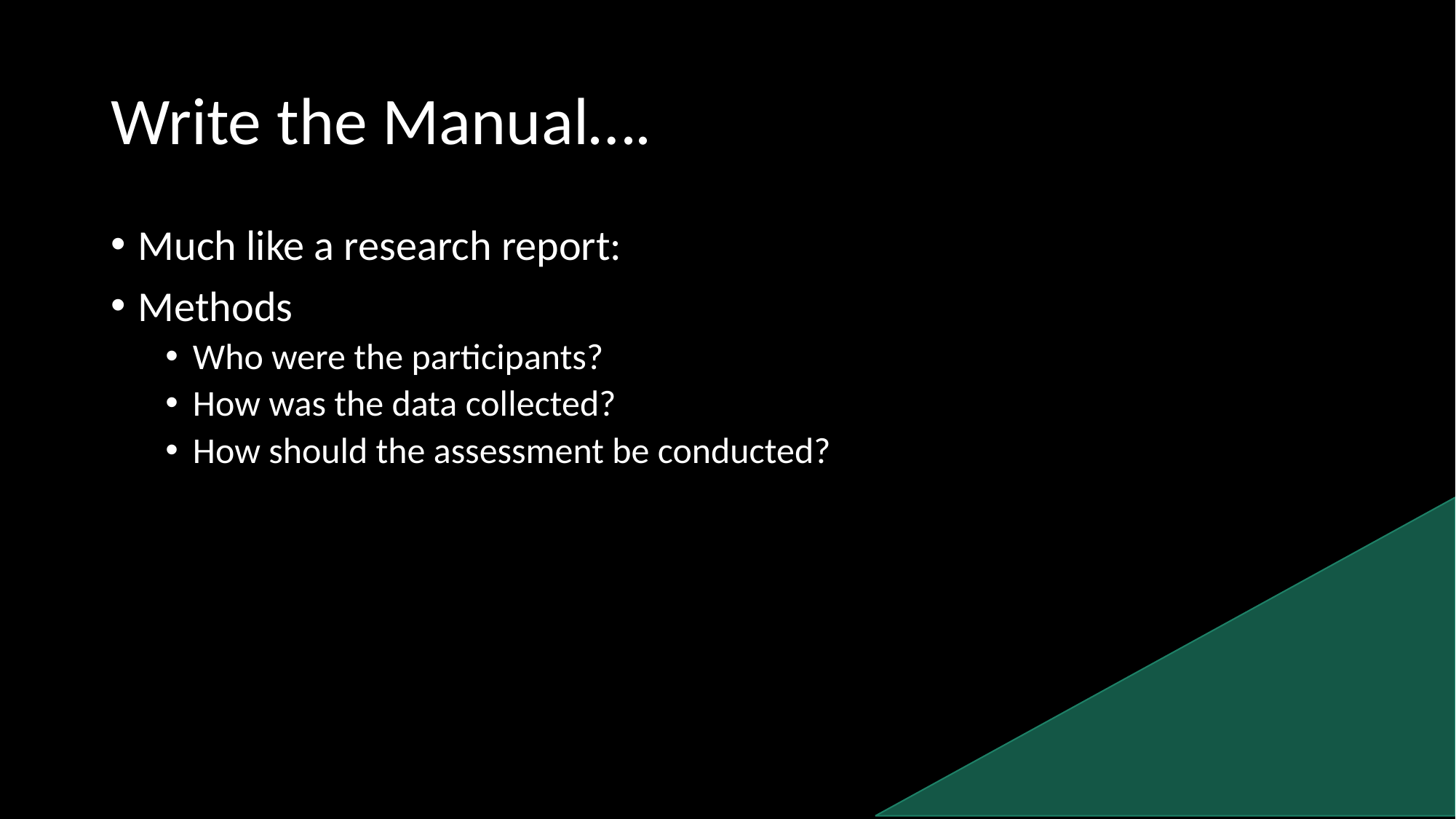

# Write the Manual….
Much like a research report:
Methods
Who were the participants?
How was the data collected?
How should the assessment be conducted?